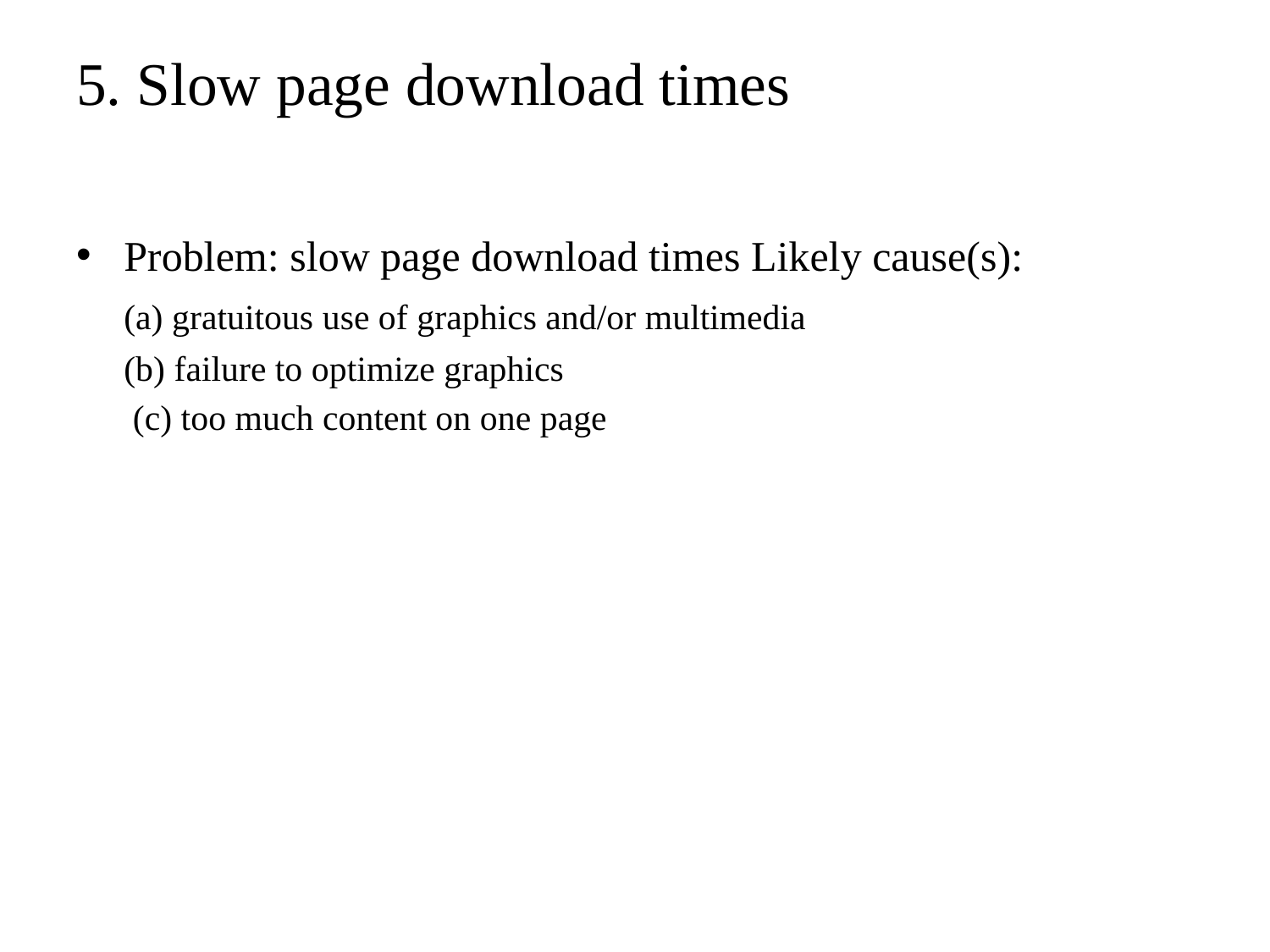

# 5. Slow page download times
Problem: slow page download times Likely cause(s):
	(a) gratuitous use of graphics and/or multimedia
	(b) failure to optimize graphics
	 (c) too much content on one page